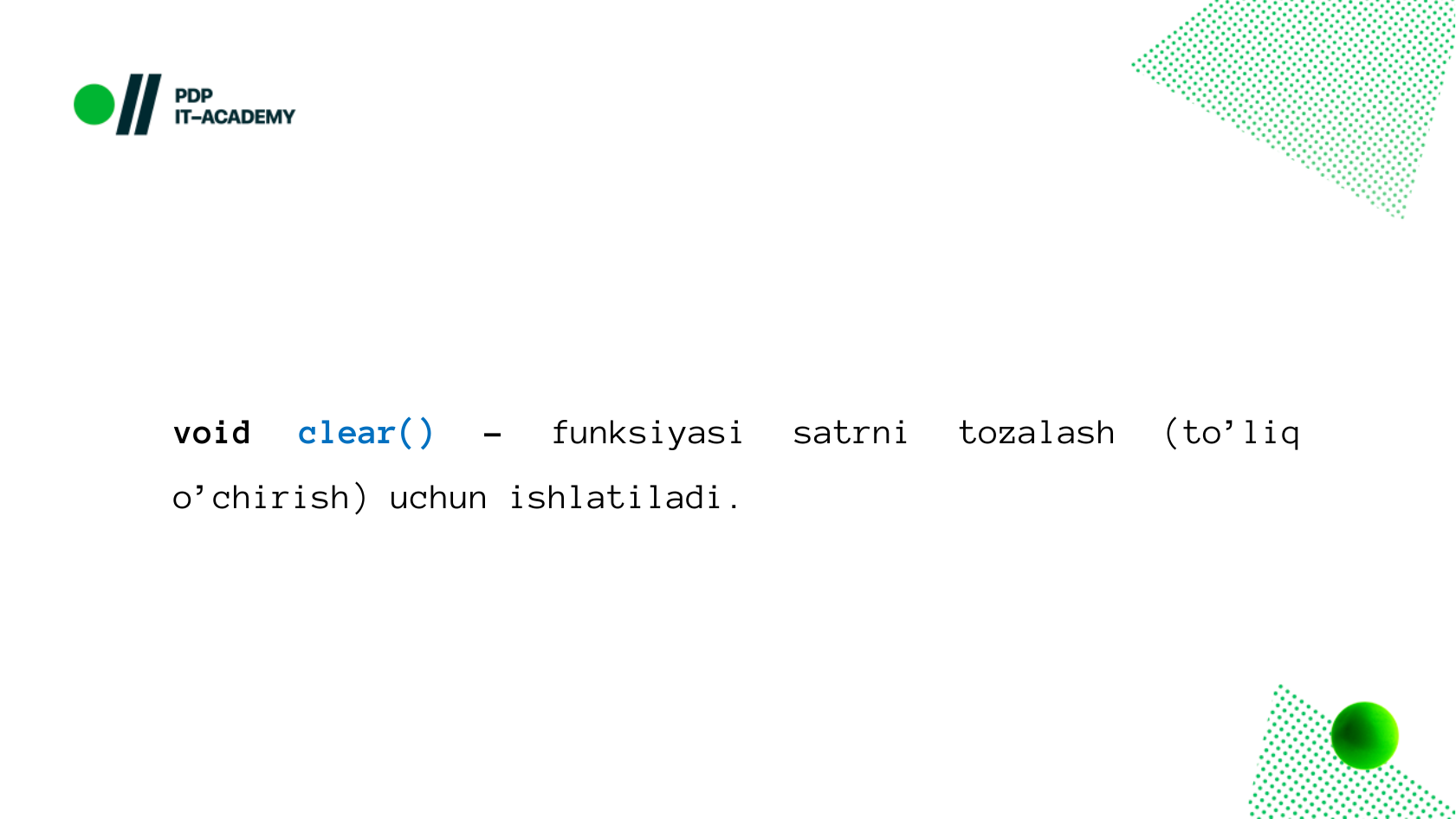

void clear() - funksiyasi satrni tozalash (to’liq o’chirish) uchun ishlatiladi.